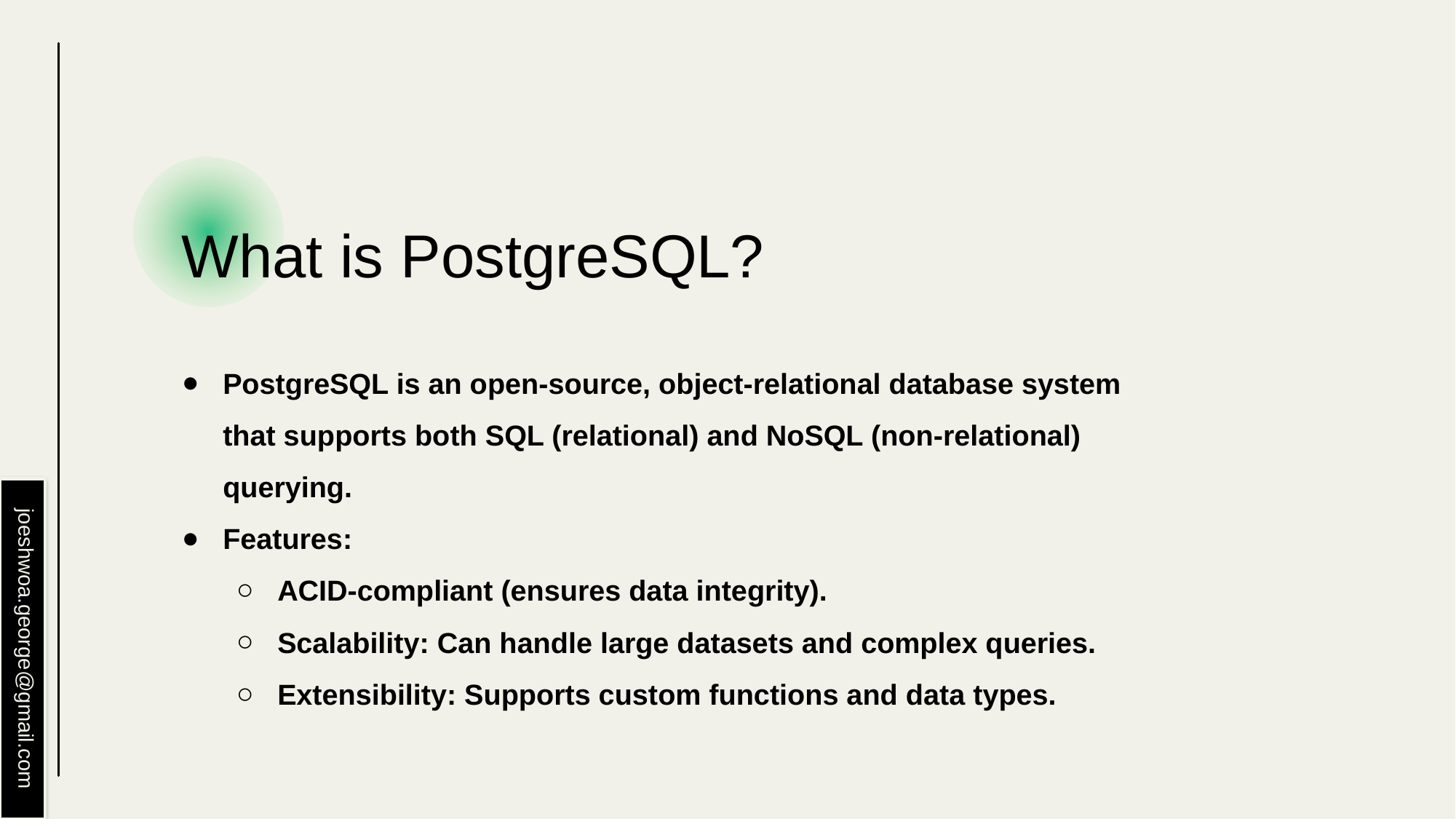

# What is PostgreSQL?
PostgreSQL is an open-source, object-relational database system that supports both SQL (relational) and NoSQL (non-relational) querying.
Features:
ACID-compliant (ensures data integrity).
Scalability: Can handle large datasets and complex queries.
Extensibility: Supports custom functions and data types.
joeshwoa.george@gmail.com